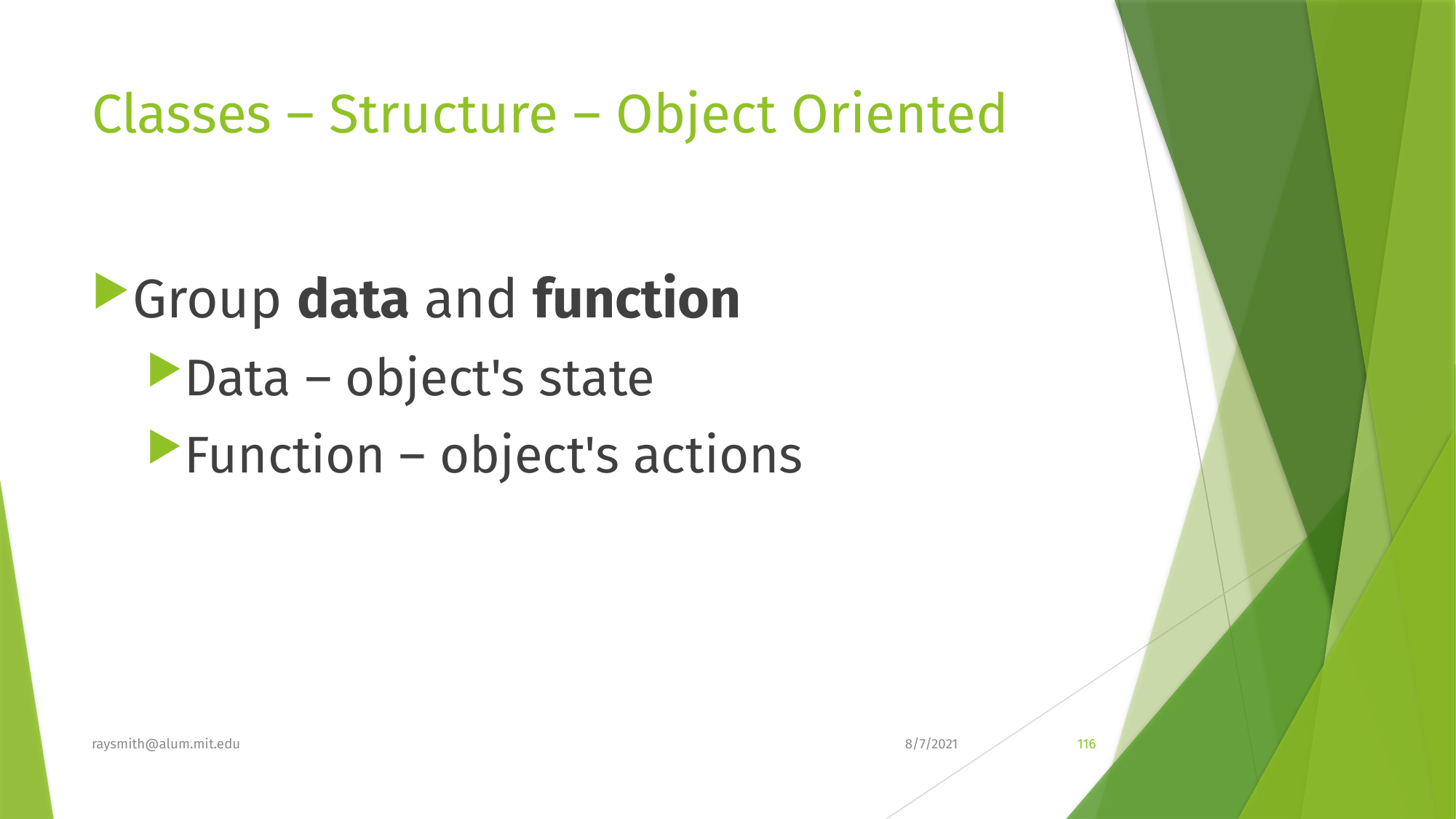

# Classes – Structure – Object Oriented
Group data and function
Data – object's state
Function – object's actions
raysmith@alum.mit.edu
8/7/2021
116